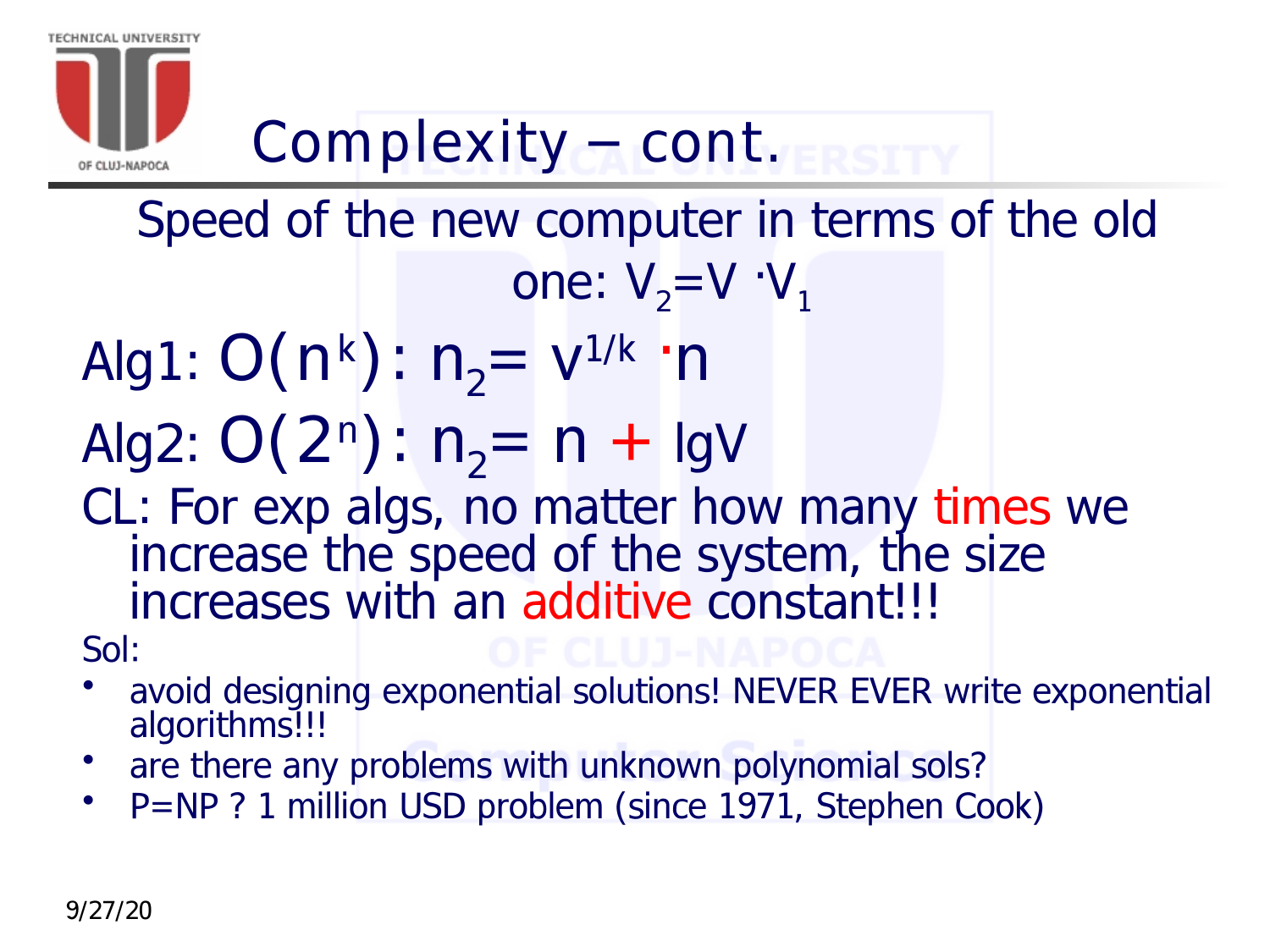

# Complexity – cont.
Speed of the new computer in terms of the old one: V2=V ·V1
Alg1: O(nk): n2= v1/k ·n
Alg2: O(2n): n2= n + lgV
CL: For exp algs, no matter how many times we increase the speed of the system, the size increases with an additive constant!!!
Sol:
avoid designing exponential solutions! NEVER EVER write exponential algorithms!!!
are there any problems with unknown polynomial sols?
P=NP ? 1 million USD problem (since 1971, Stephen Cook)
9/27/20